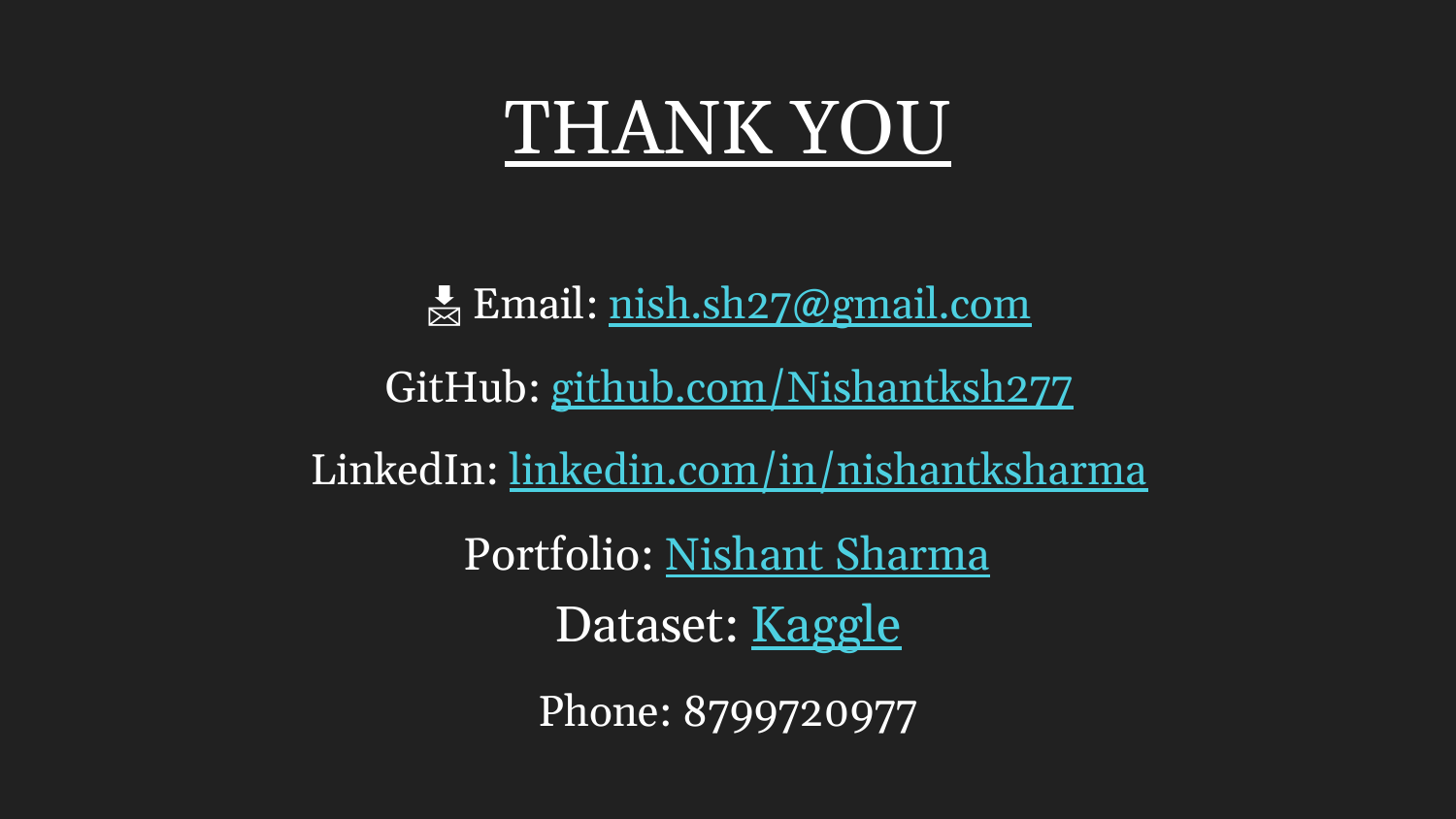

THANK YOU

📩 Email: nish.sh27@gmail.com
GitHub: github.com/Nishantksh277
LinkedIn: linkedin.com/in/nishantksharma
Portfolio: Nishant Sharma
Dataset: Kaggle
Phone: 8799720977